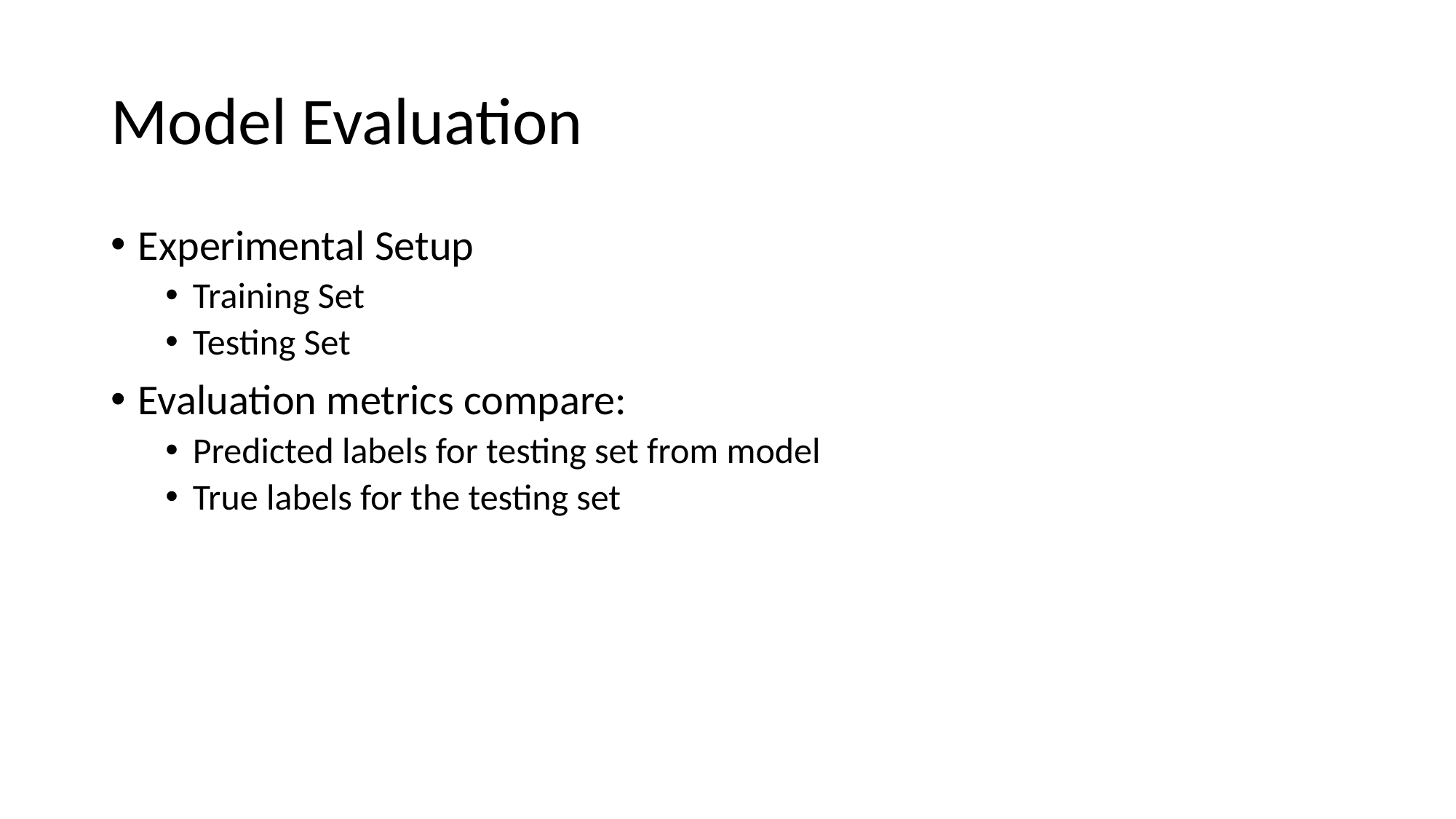

# Model Evaluation
Experimental Setup
Training Set
Testing Set
Evaluation metrics compare:
Predicted labels for testing set from model
True labels for the testing set